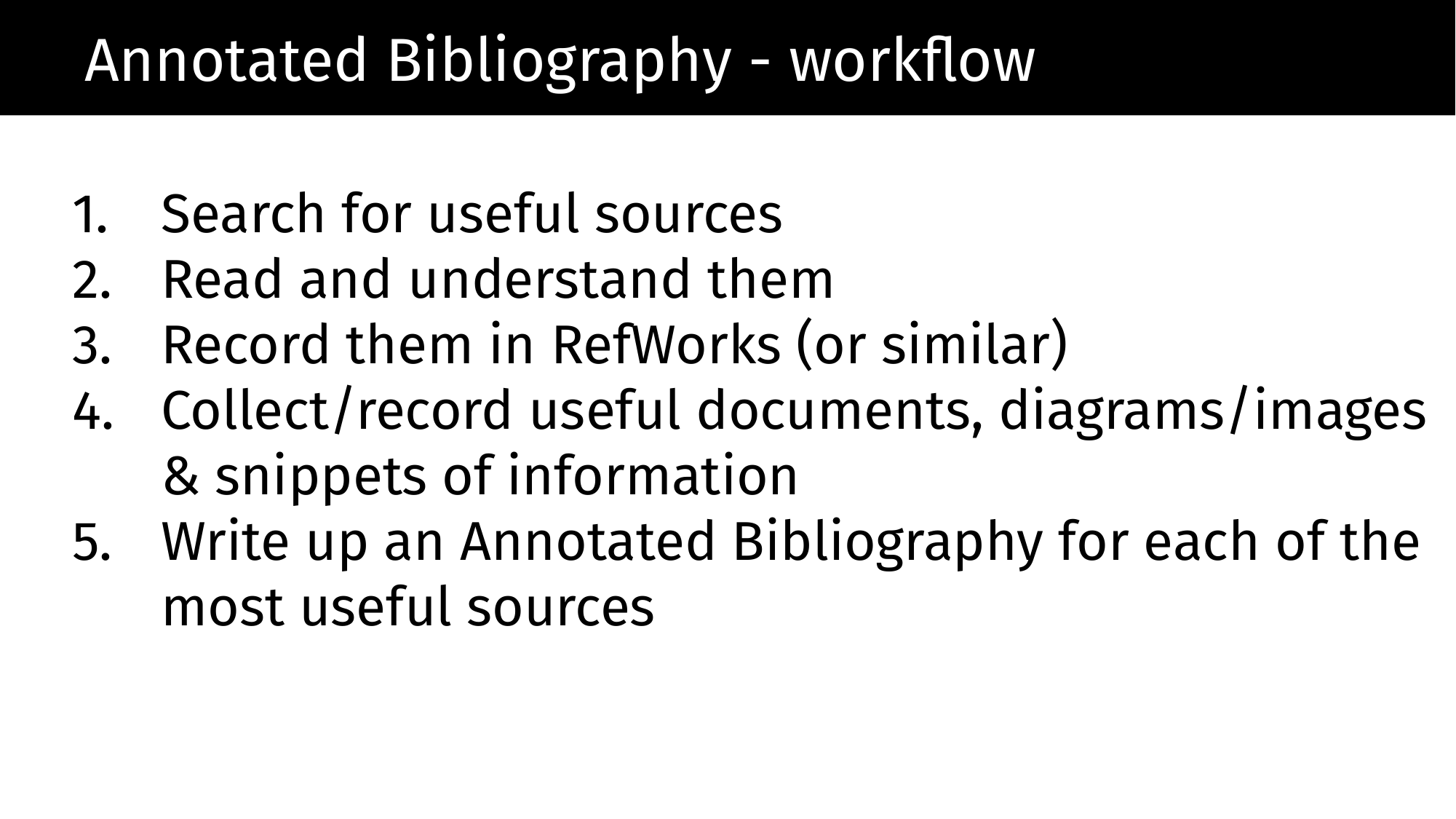

Annotated Bibliography - workflow
Search for useful sources
Read and understand them
Record them in RefWorks (or similar)
Collect/record useful documents, diagrams/images & snippets of information
Write up an Annotated Bibliography for each of the most useful sources